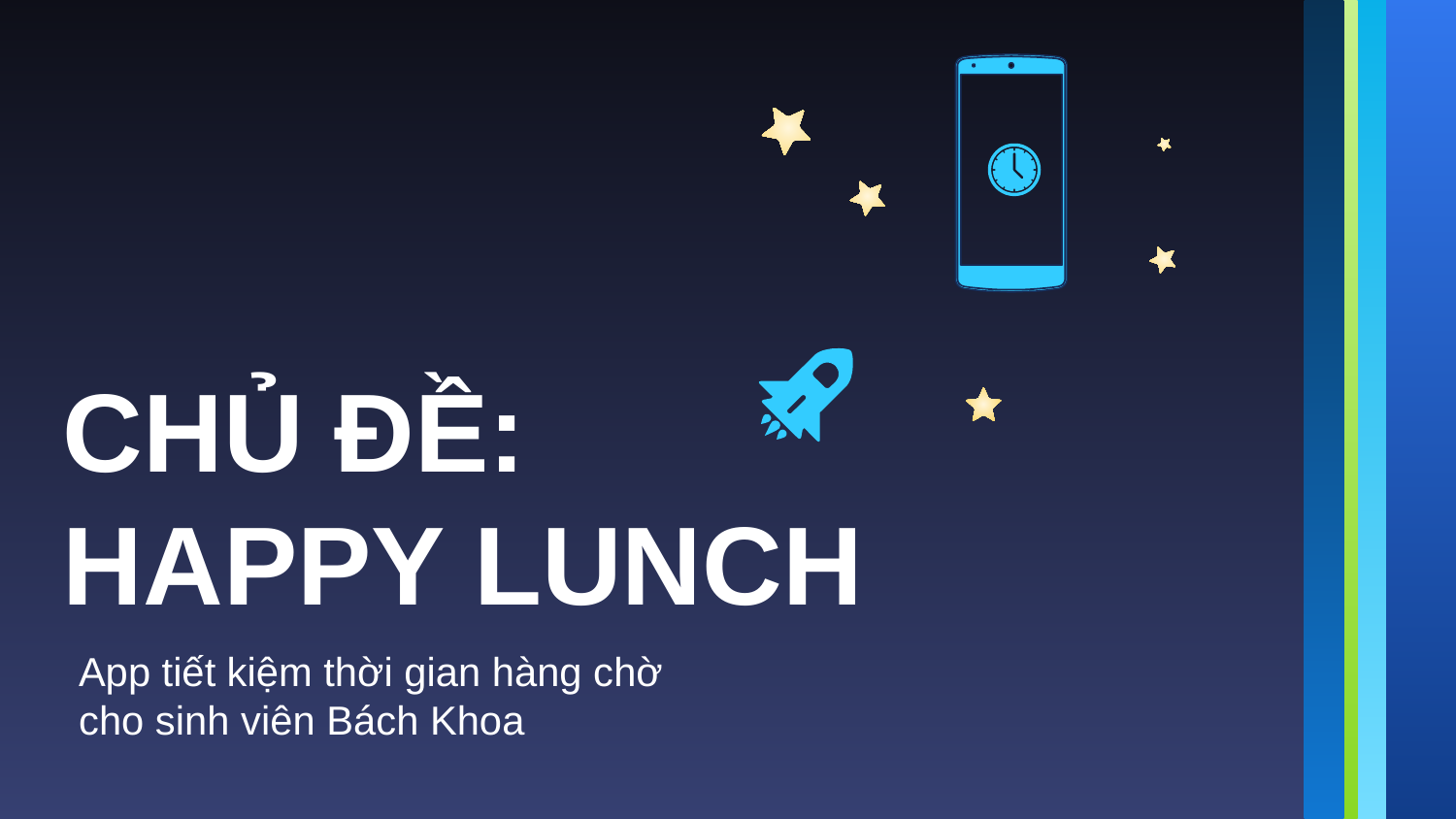

CHỦ ĐỀ:
HAPPY LUNCH

App tiết kiệm thời gian hàng chờ cho sinh viên Bách Khoa
2